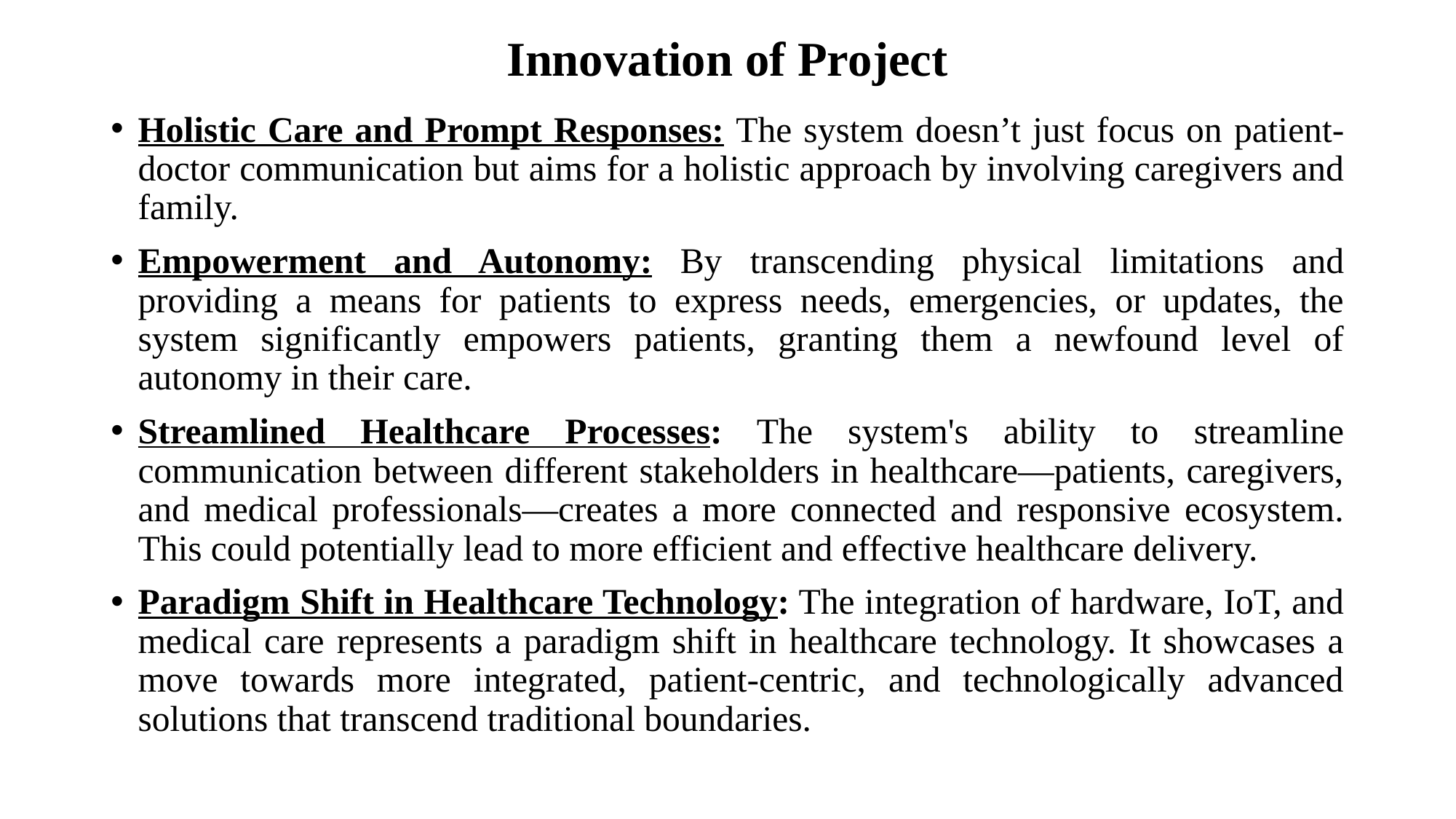

# Innovation of Project
Holistic Care and Prompt Responses: The system doesn’t just focus on patient-doctor communication but aims for a holistic approach by involving caregivers and family.
Empowerment and Autonomy: By transcending physical limitations and providing a means for patients to express needs, emergencies, or updates, the system significantly empowers patients, granting them a newfound level of autonomy in their care.
Streamlined Healthcare Processes: The system's ability to streamline communication between different stakeholders in healthcare—patients, caregivers, and medical professionals—creates a more connected and responsive ecosystem. This could potentially lead to more efficient and effective healthcare delivery.
Paradigm Shift in Healthcare Technology: The integration of hardware, IoT, and medical care represents a paradigm shift in healthcare technology. It showcases a move towards more integrated, patient-centric, and technologically advanced solutions that transcend traditional boundaries.